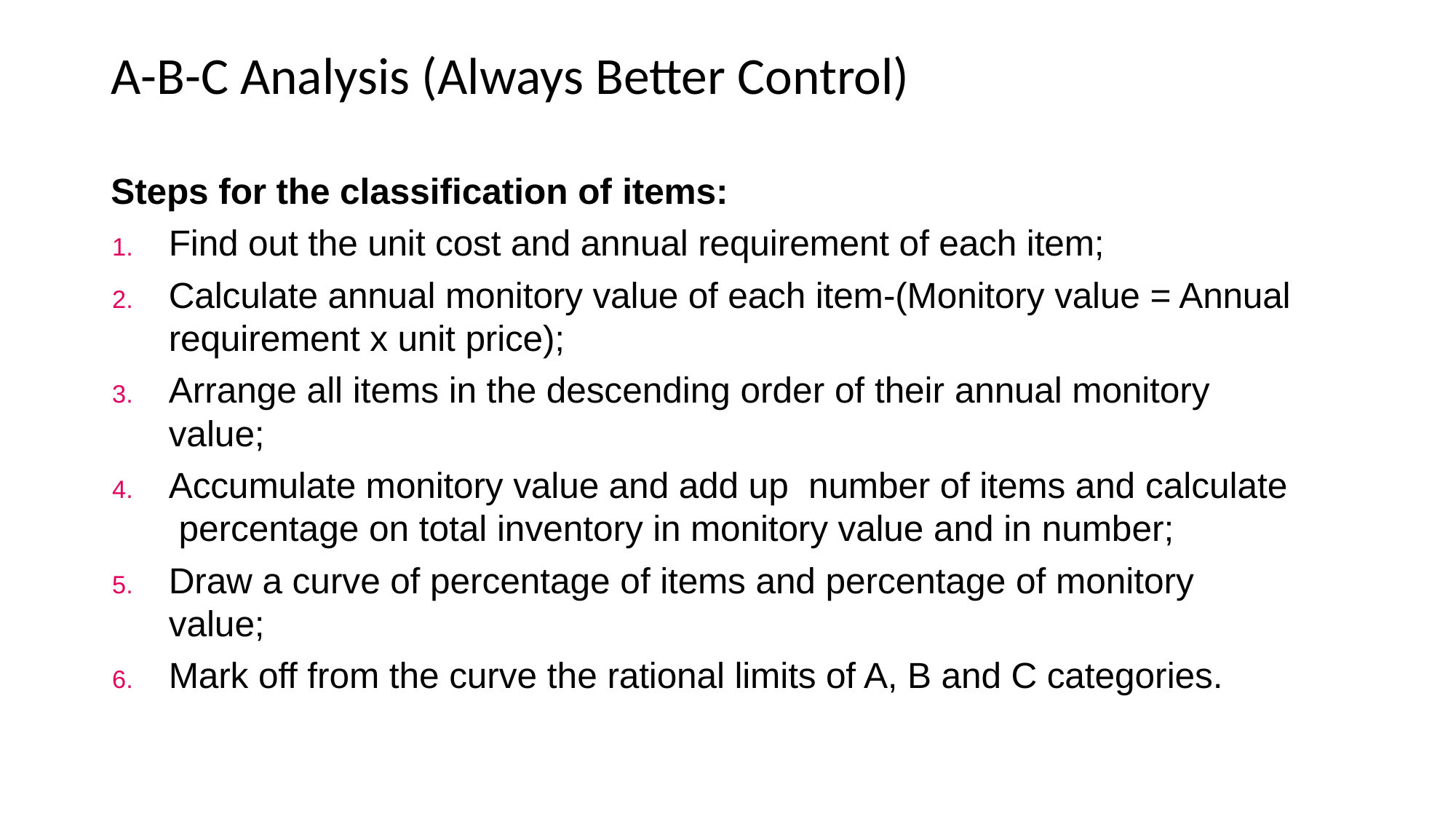

# A-B-C Analysis (Always Better Control)
Steps for the classification of items:
Find out the unit cost and annual requirement of each item;
Calculate annual monitory value of each item-(Monitory value = Annual requirement x unit price);
Arrange all items in the descending order of their annual monitory value;
Accumulate monitory value and add up  number of items and calculate  percentage on total inventory in monitory value and in number;
Draw a curve of percentage of items and percentage of monitory value;
Mark off from the curve the rational limits of A, B and C categories.